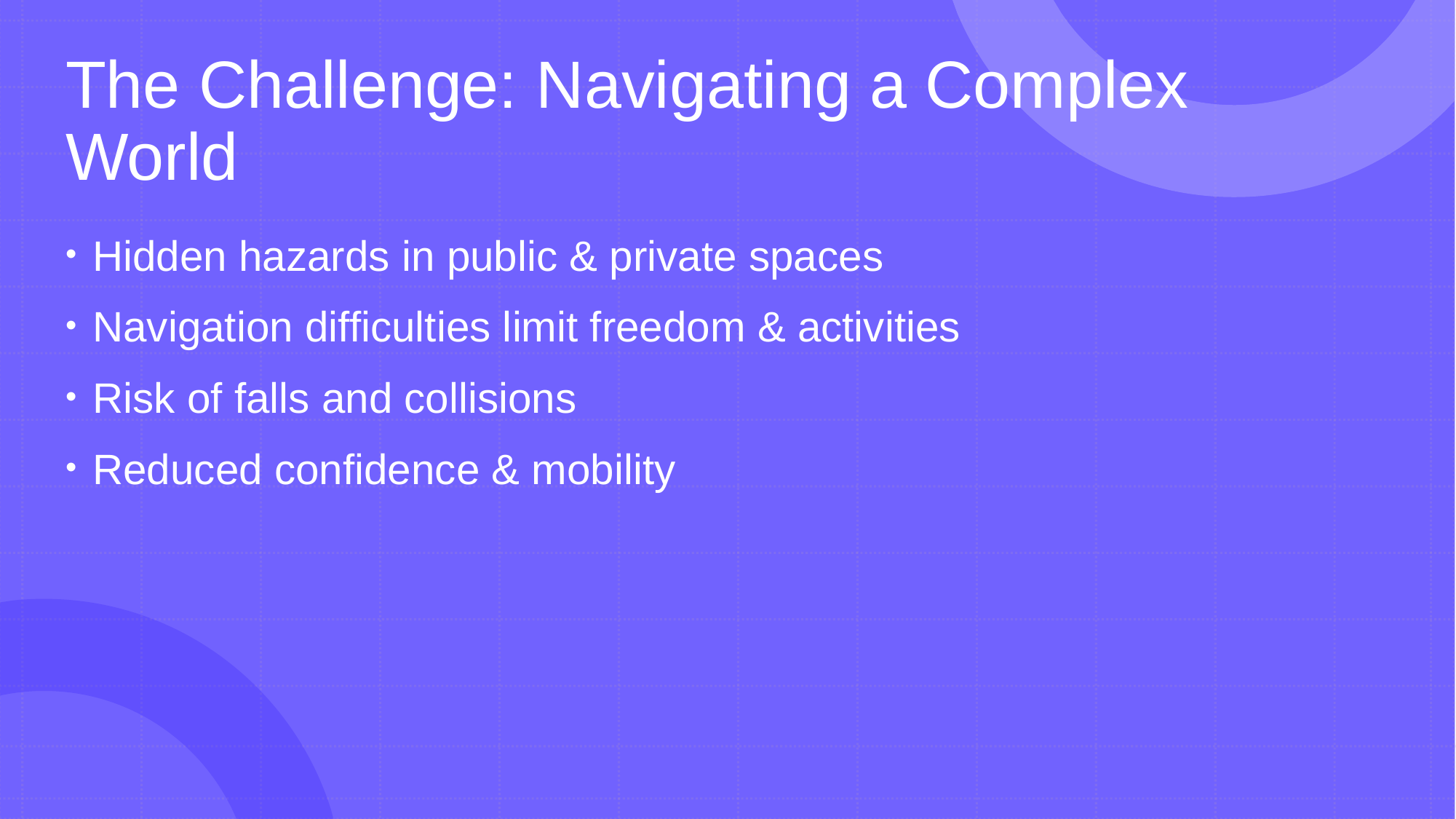

# The Challenge: Navigating a Complex World
Hidden hazards in public & private spaces
Navigation difficulties limit freedom & activities
Risk of falls and collisions
Reduced confidence & mobility